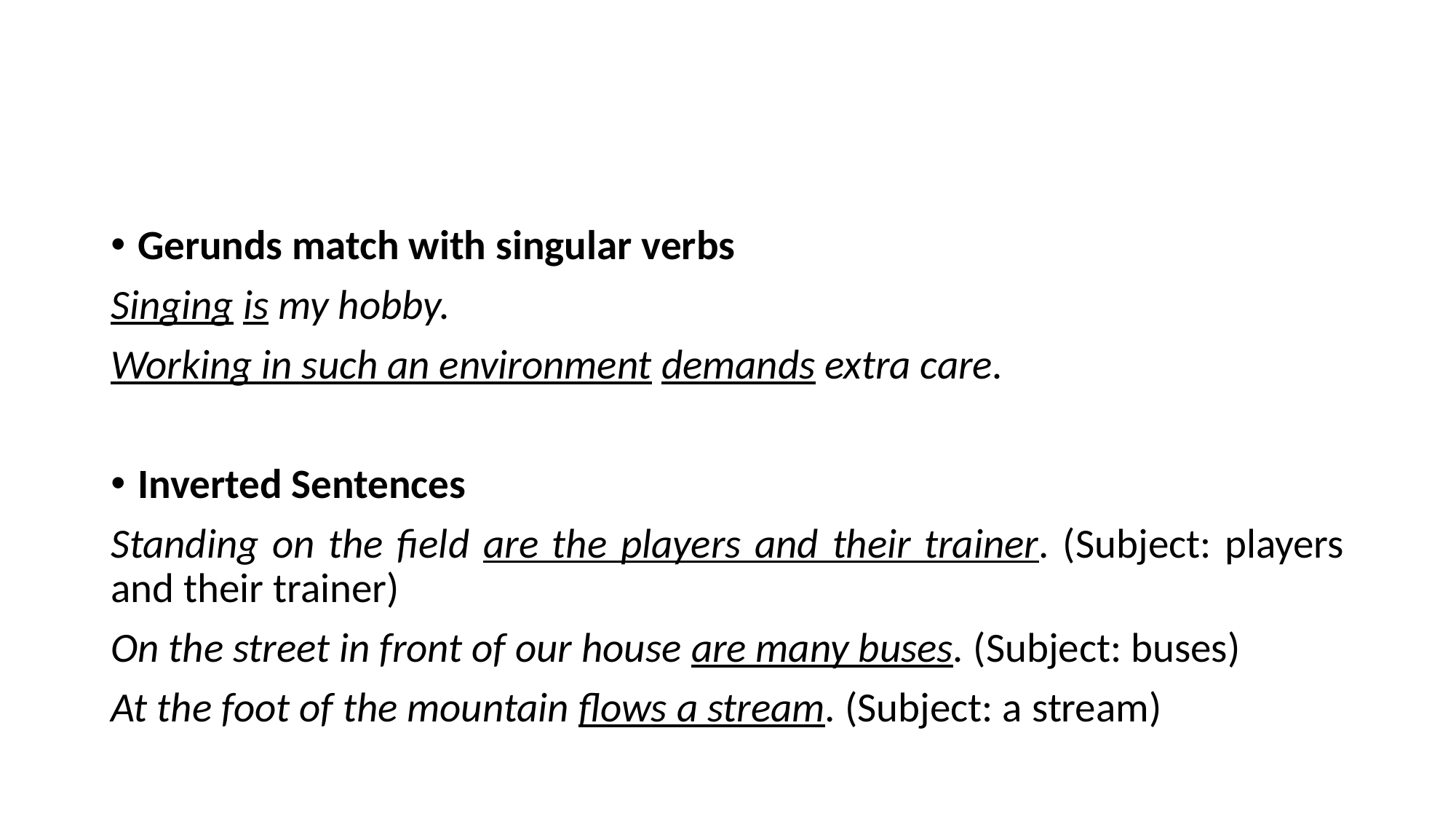

#
Gerunds match with singular verbs
Singing is my hobby.
Working in such an environment demands extra care.

Inverted Sentences
Standing on the field are the players and their trainer. (Subject: players and their trainer)
On the street in front of our house are many buses. (Subject: buses)
At the foot of the mountain flows a stream. (Subject: a stream)